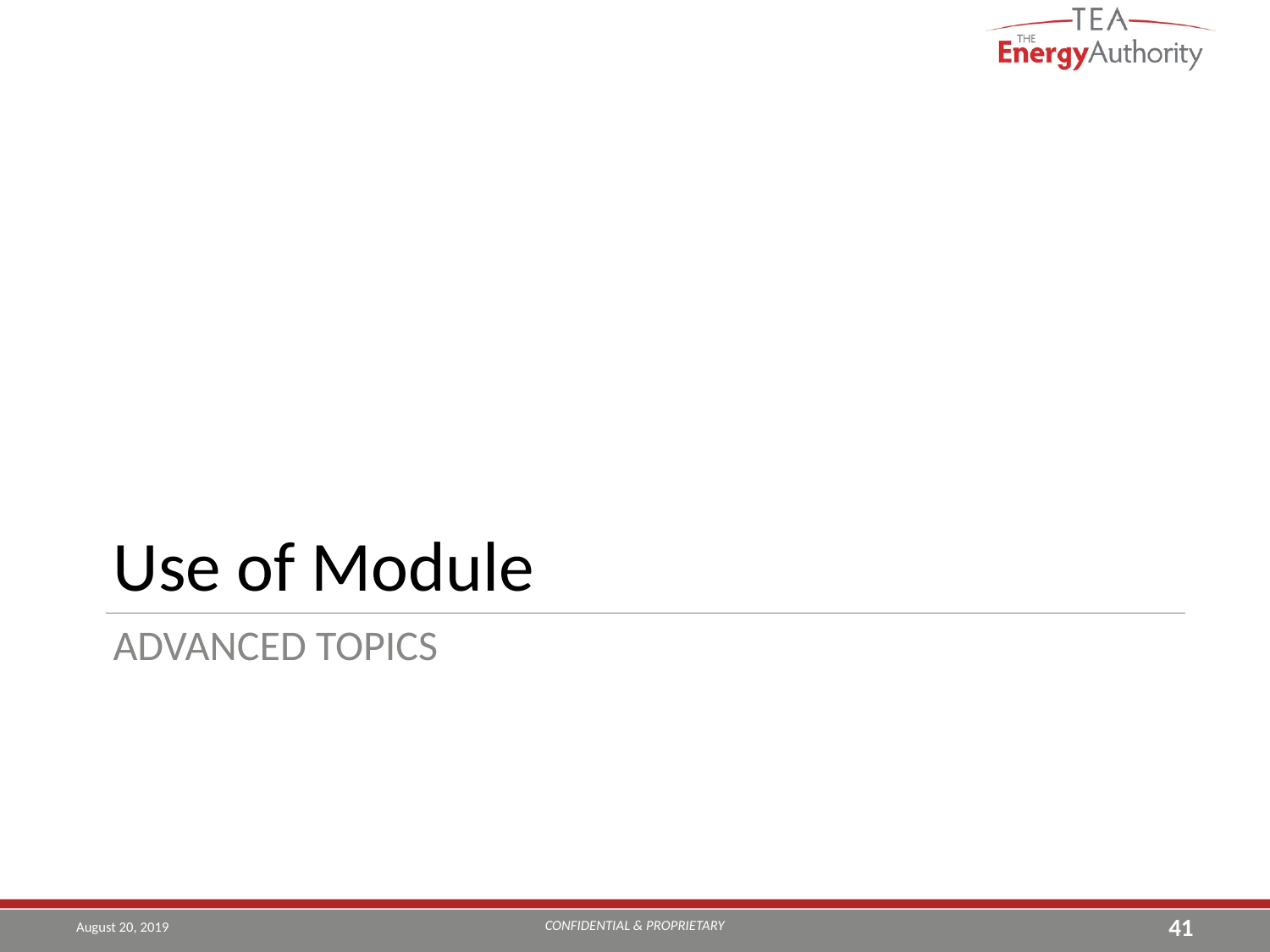

Use of Module
# Advanced Topics
CONFIDENTIAL & PROPRIETARY
August 20, 2019
41